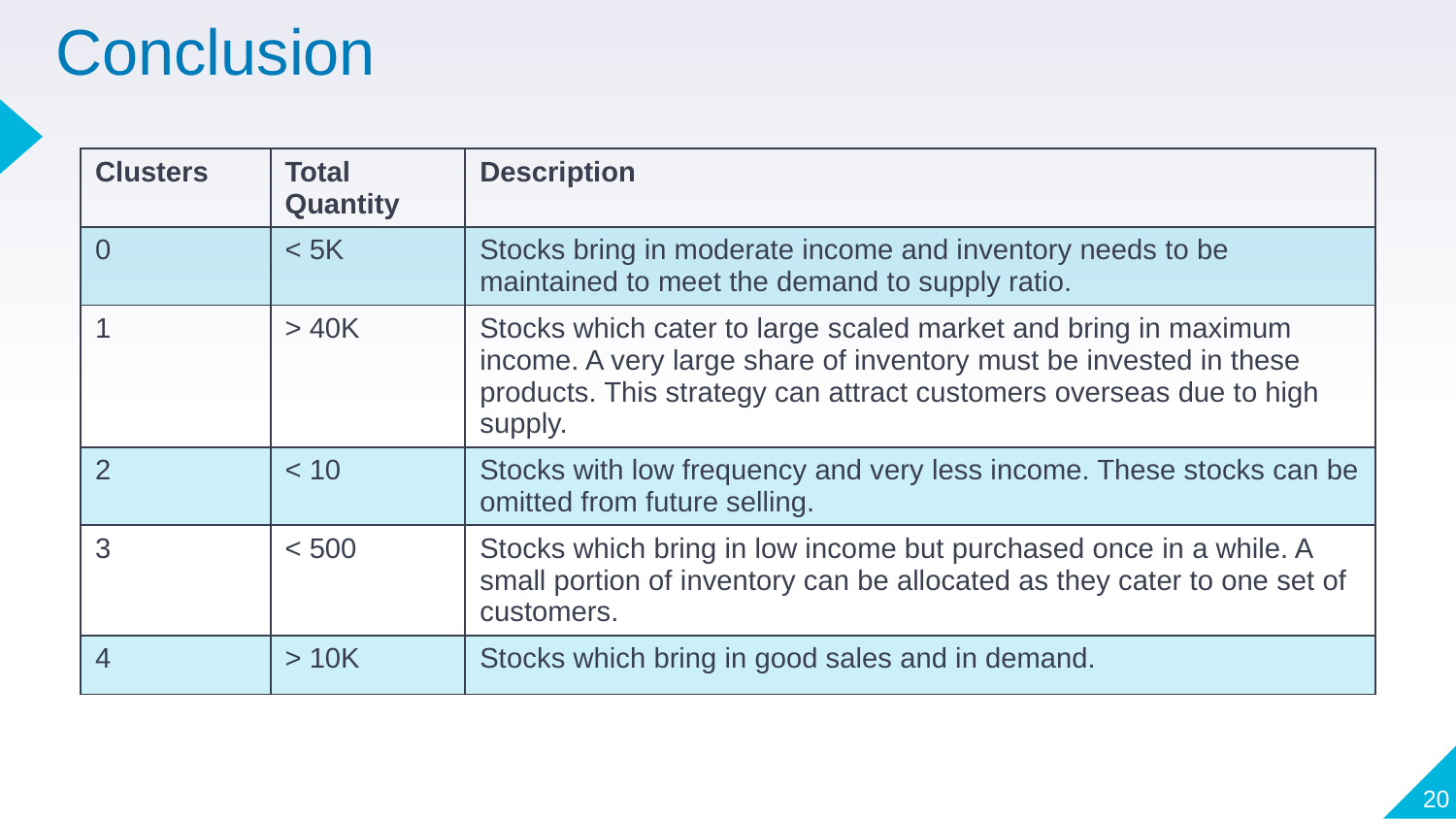

# Conclusion
| Clusters | Total Quantity | Description |
| --- | --- | --- |
| 0 | < 5K | Stocks bring in moderate income and inventory needs to be maintained to meet the demand to supply ratio. |
| 1 | > 40K | Stocks which cater to large scaled market and bring in maximum income. A very large share of inventory must be invested in these products. This strategy can attract customers overseas due to high supply. |
| 2 | < 10 | Stocks with low frequency and very less income. These stocks can be omitted from future selling. |
| 3 | < 500 | Stocks which bring in low income but purchased once in a while. A small portion of inventory can be allocated as they cater to one set of customers. |
| 4 | > 10K | Stocks which bring in good sales and in demand. |
20